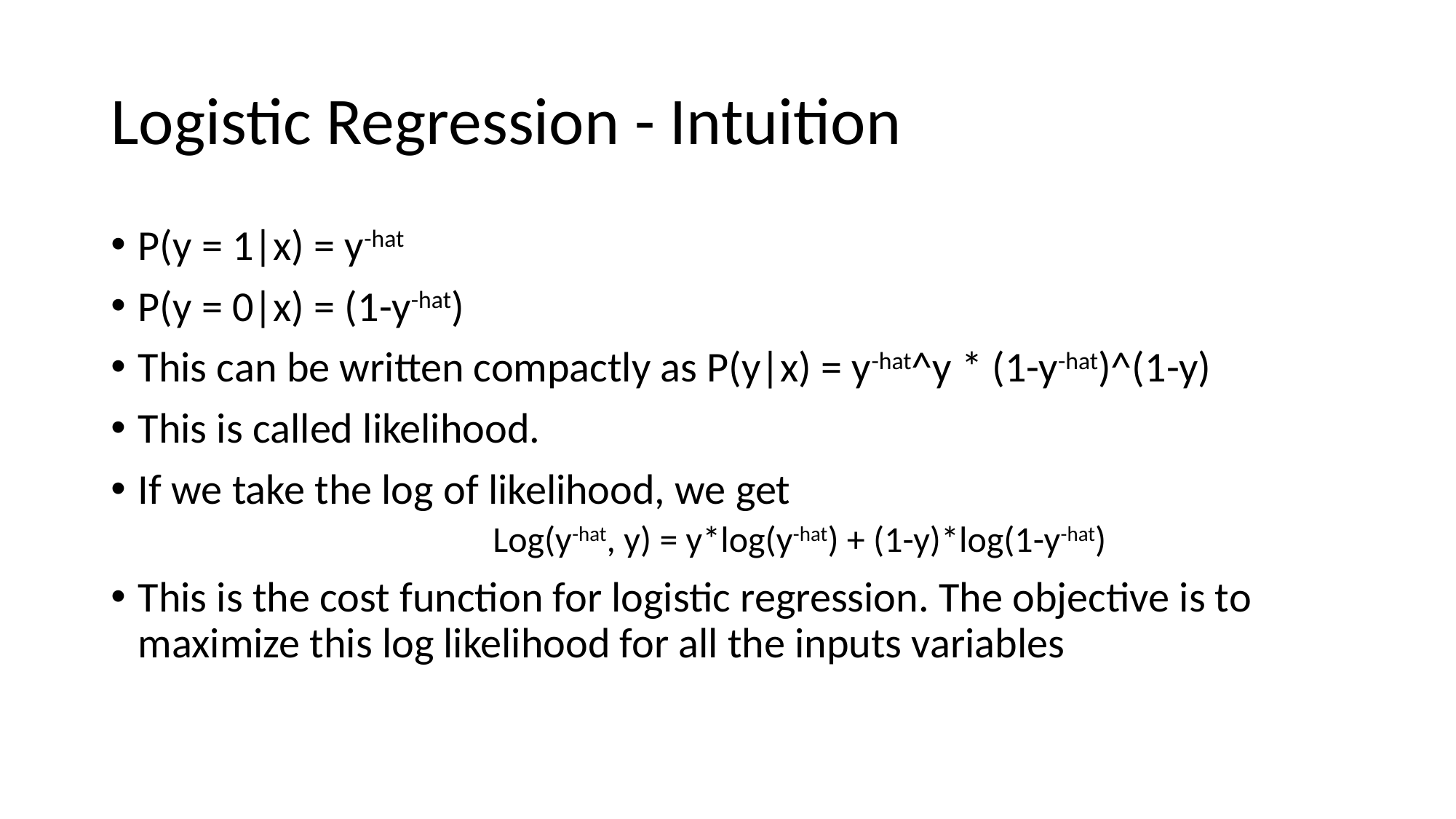

# Logistic Regression - Intuition
P(y = 1|x) = y-hat
P(y = 0|x) = (1-y-hat)
This can be written compactly as P(y|x) = y-hat^y * (1-y-hat)^(1-y)
This is called likelihood.
If we take the log of likelihood, we get
	Log(y-hat, y) = y*log(y-hat) + (1-y)*log(1-y-hat)
This is the cost function for logistic regression. The objective is to maximize this log likelihood for all the inputs variables